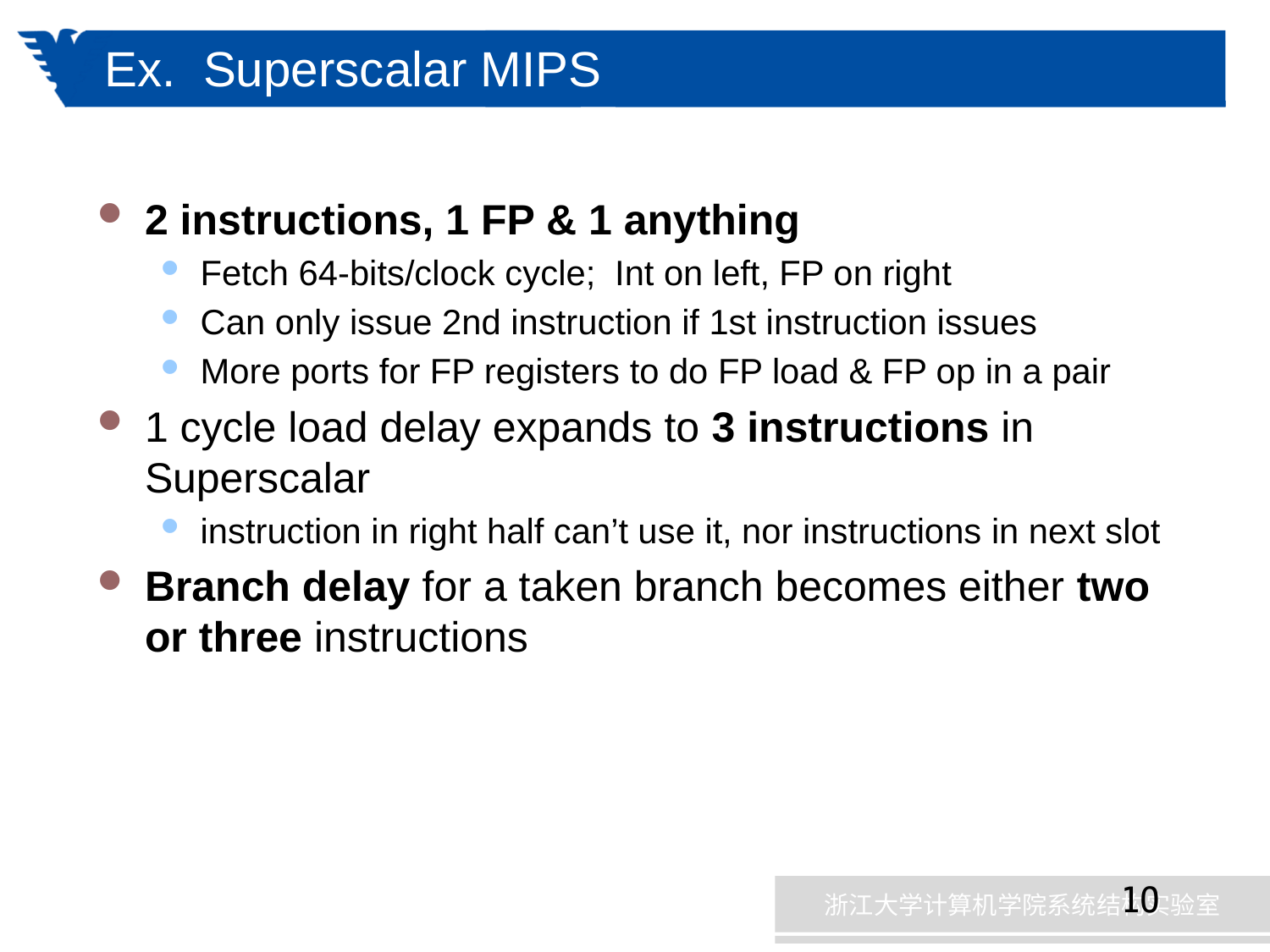

# Ex.  Superscalar MIPS
2 instructions, 1 FP & 1 anything
Fetch 64-bits/clock cycle;  Int on left, FP on right
Can only issue 2nd instruction if 1st instruction issues
More ports for FP registers to do FP load & FP op in a pair
1 cycle load delay expands to 3 instructions in Superscalar
instruction in right half can’t use it, nor instructions in next slot
Branch delay for a taken branch becomes either two or three instructions